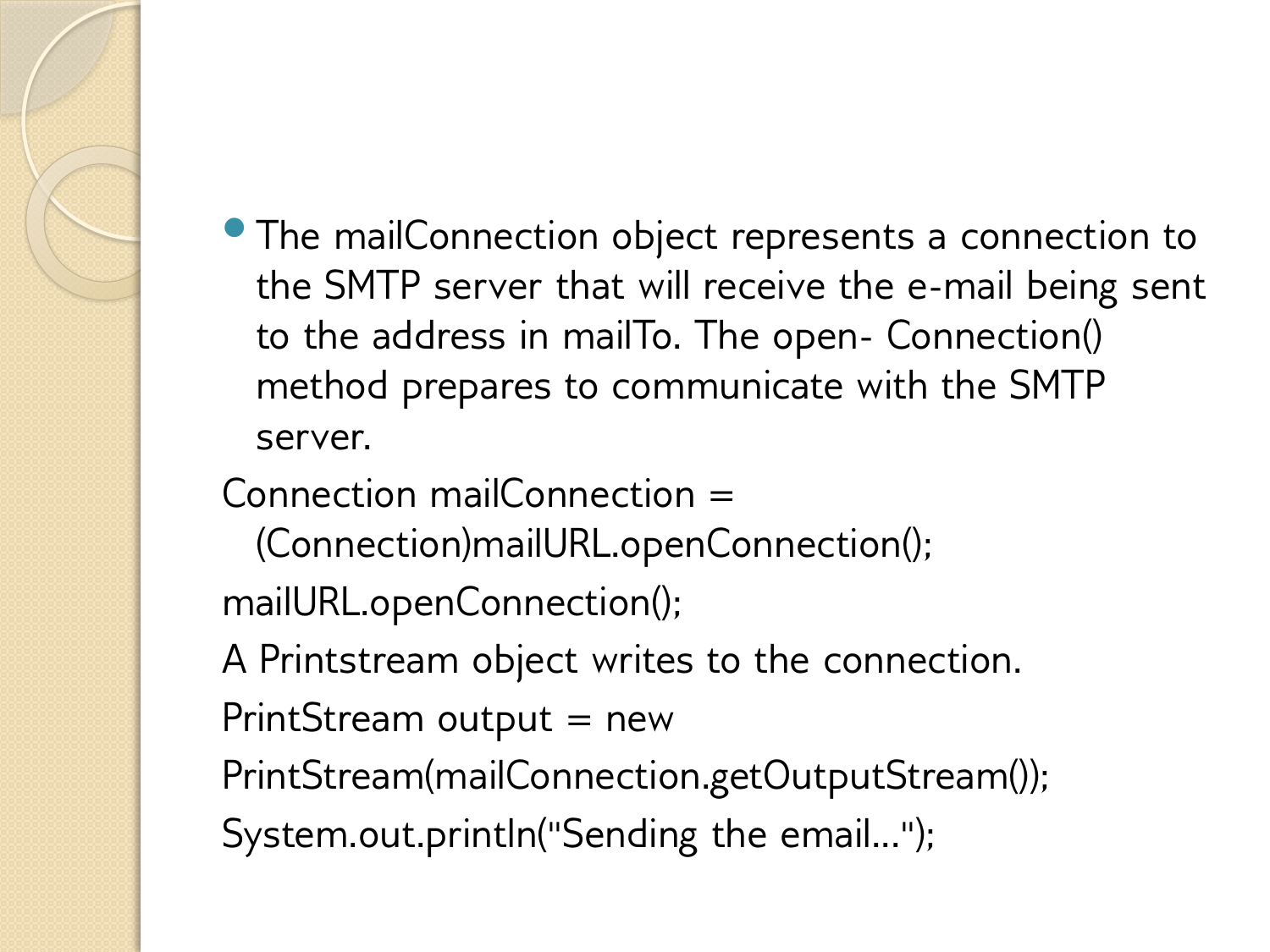

#
The mailConnection object represents a connection to the SMTP server that will receive the e-mail being sent to the address in mailTo. The open- Connection() method prepares to communicate with the SMTP server.
Connection mailConnection = (Connection)mailURL.openConnection();
mailURL.openConnection();
A Printstream object writes to the connection.
PrintStream output = new
PrintStream(mailConnection.getOutputStream());
System.out.println("Sending the email...");